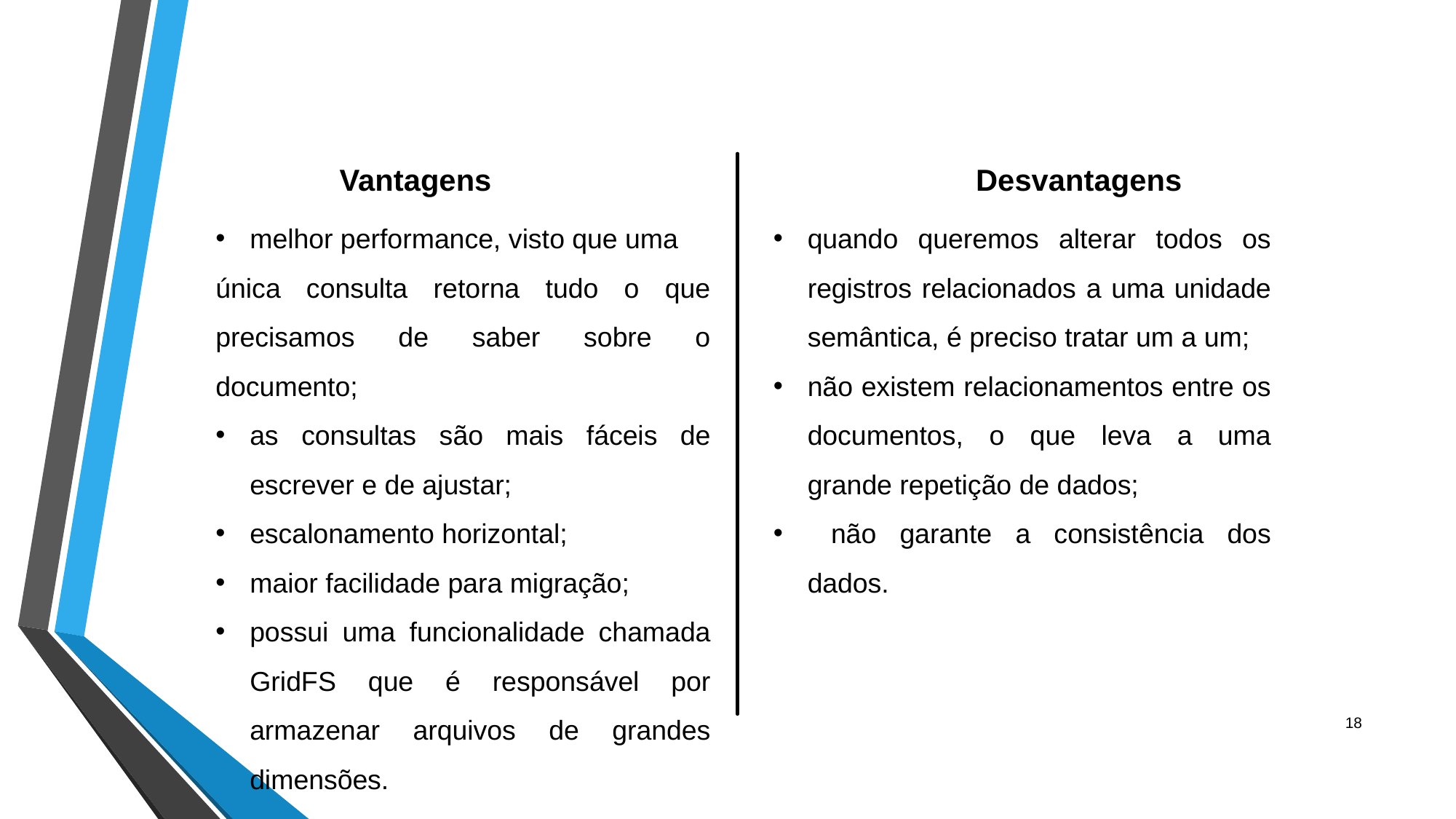

Vantagens
Desvantagens
melhor performance, visto que uma
única consulta retorna tudo o que precisamos de saber sobre o documento;
as consultas são mais fáceis de escrever e de ajustar;
escalonamento horizontal;
maior facilidade para migração;
possui uma funcionalidade chamada GridFS que é responsável por armazenar arquivos de grandes dimensões.

quando queremos alterar todos os registros relacionados a uma unidade semântica, é preciso tratar um a um;
não existem relacionamentos entre os documentos, o que leva a uma grande repetição de dados;
 não garante a consistência dos dados.

18